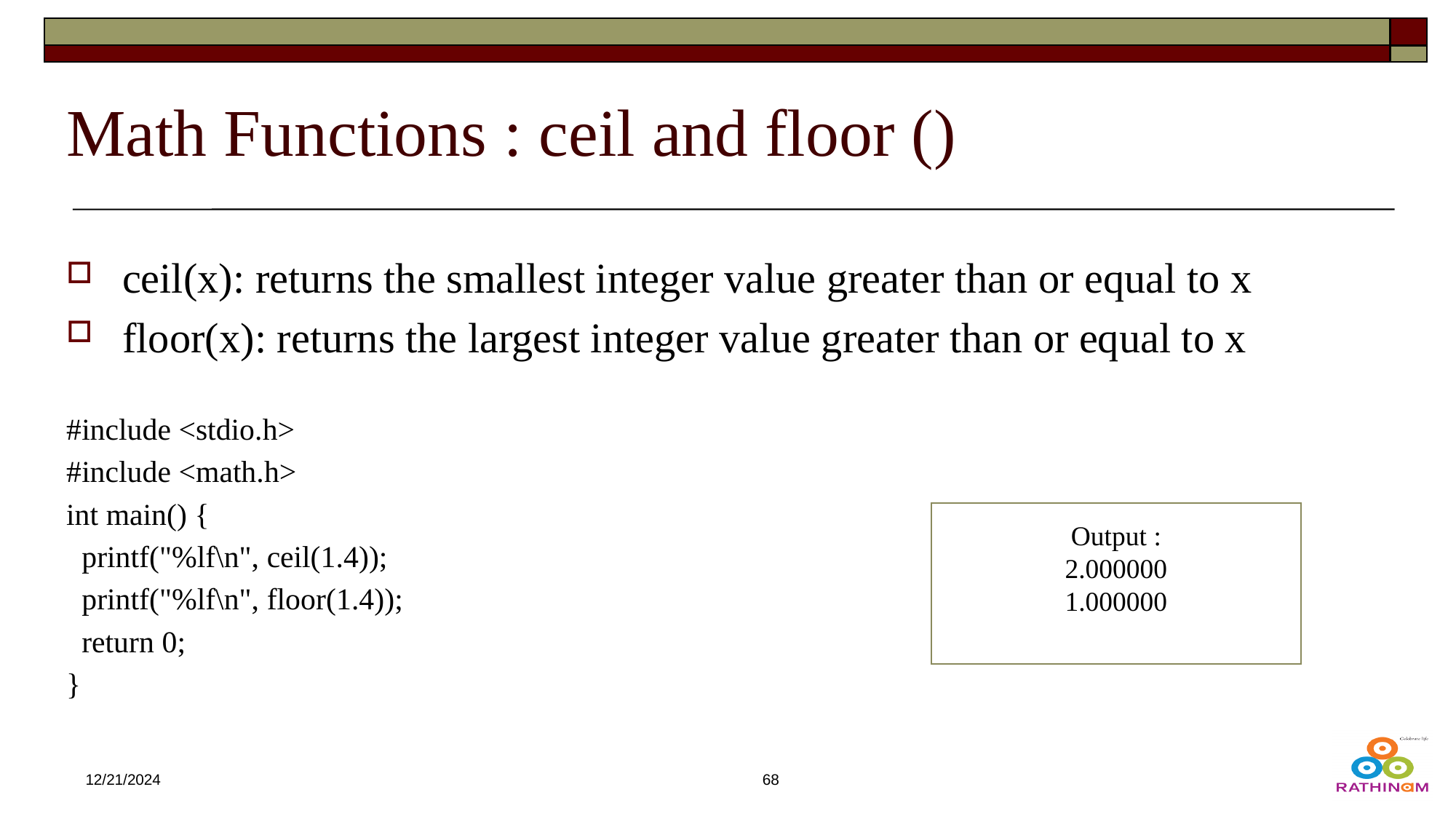

# Math Functions : ceil and floor ()
ceil(x): returns the smallest integer value greater than or equal to x
floor(x): returns the largest integer value greater than or equal to x

#include <stdio.h>
#include <math.h>
int main() {
  printf("%lf\n", ceil(1.4));
  printf("%lf\n", floor(1.4));
  return 0;
}
Output :
2.000000
1.000000

12/21/2024
68